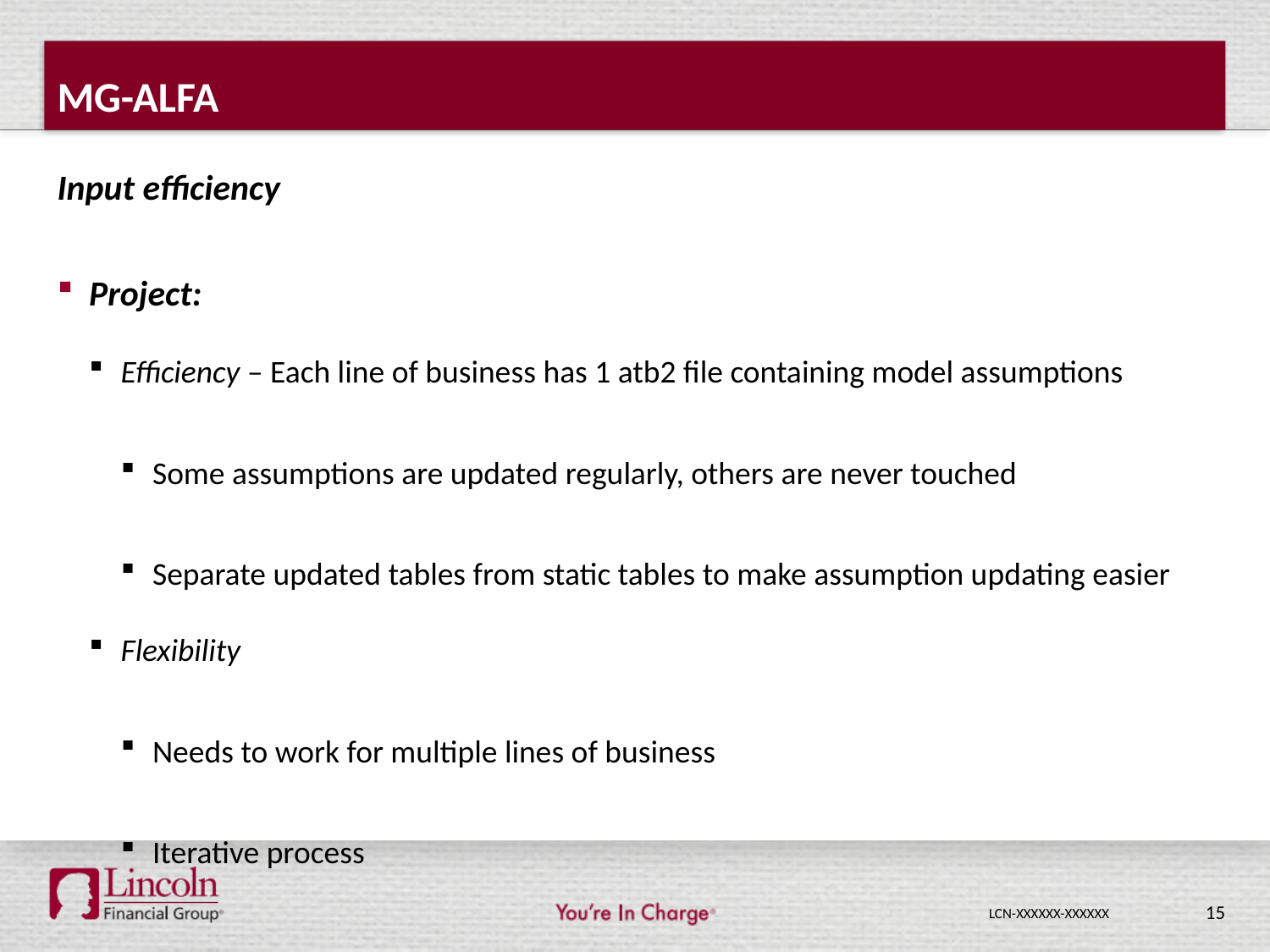

# MG-ALFA
Input efficiency

Project:

Efficiency – Each line of business has 1 atb2 file containing model assumptions

Some assumptions are updated regularly, others are never touched

Separate updated tables from static tables to make assumption updating easier

Flexibility

Needs to work for multiple lines of business

Iterative process

15